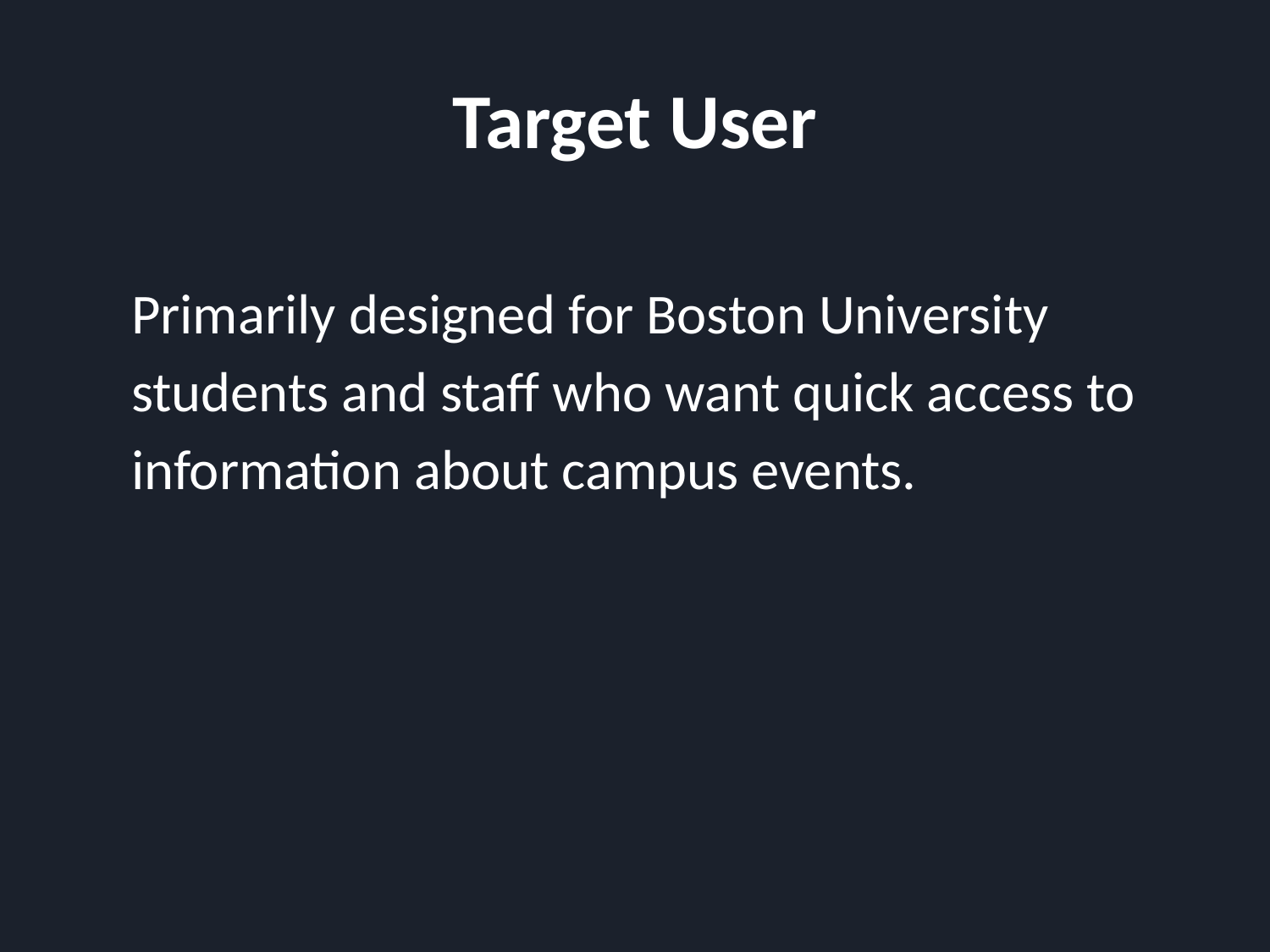

# Target User

Primarily designed for Boston University students and staff who want quick access to information about campus events.
8